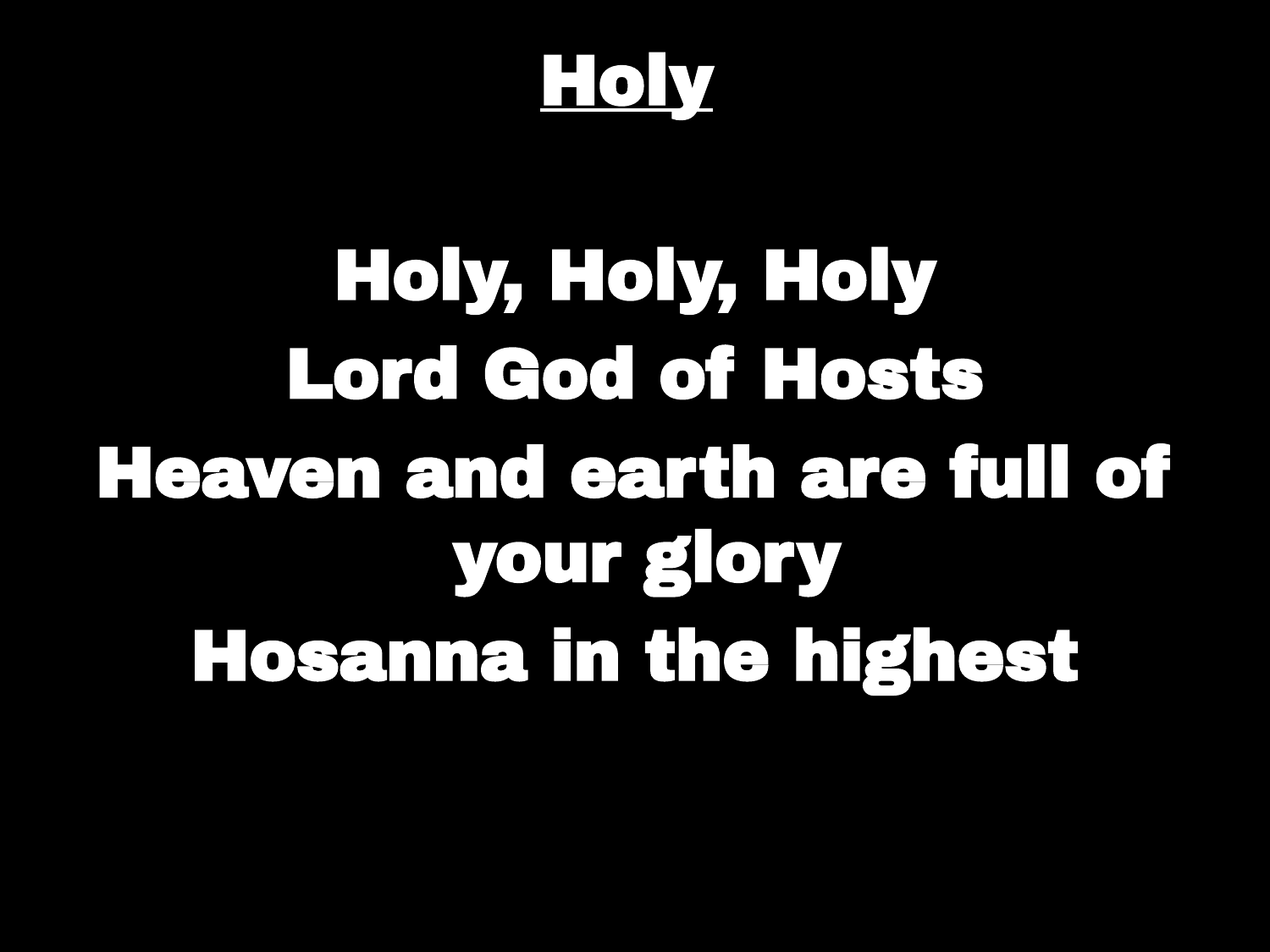

# Holy
Holy, Holy, Holy
Lord God of Hosts
Heaven and earth are full of your glory
Hosanna in the highest